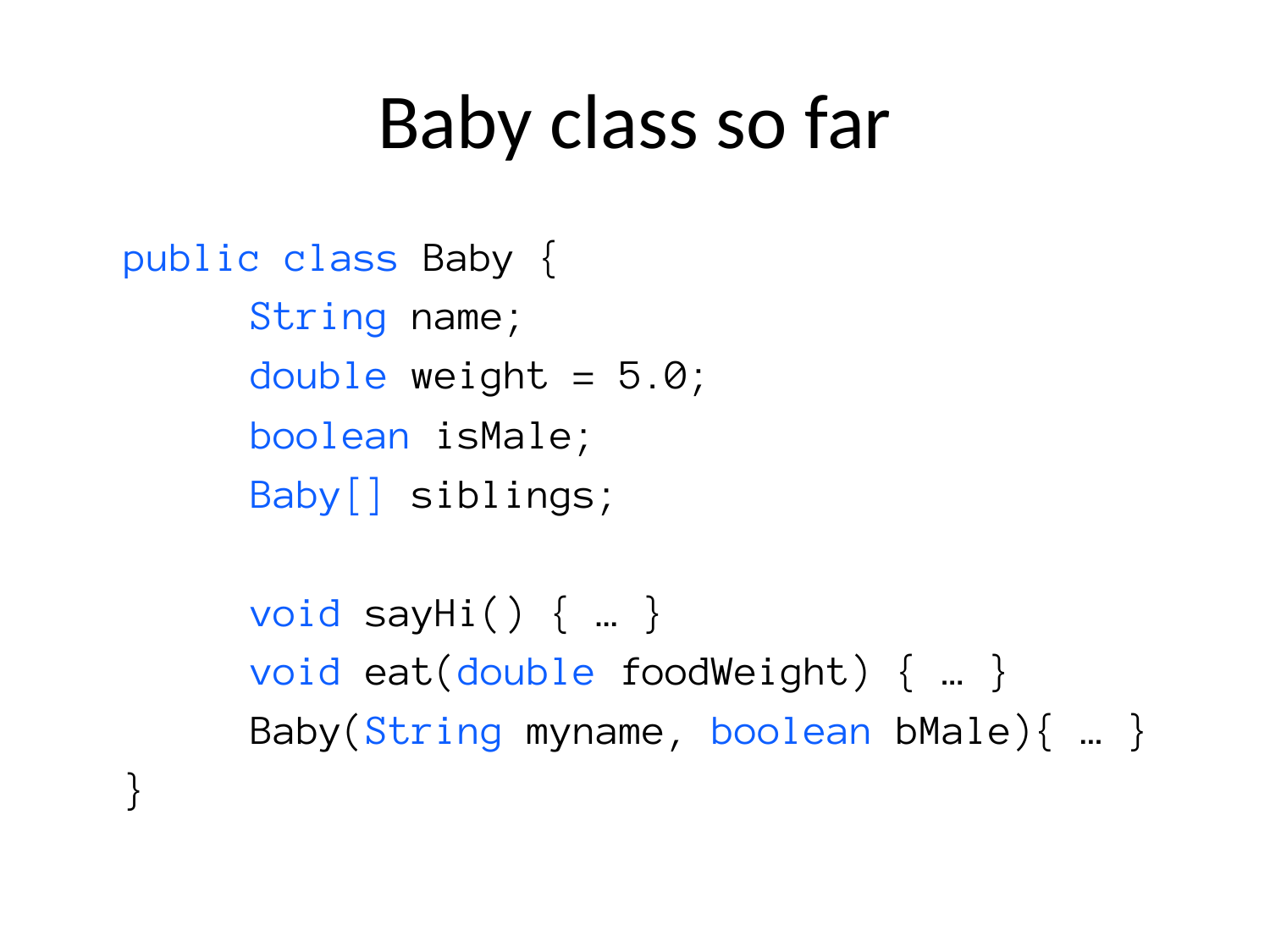

# Baby class so far
	public class Baby {
		String name;
		double weight = 5.0;
		boolean isMale;
 		Baby[] siblings;

		void sayHi() { … }
		void eat(double foodWeight) { … }
		Baby(String myname, boolean bMale){ … }
	}